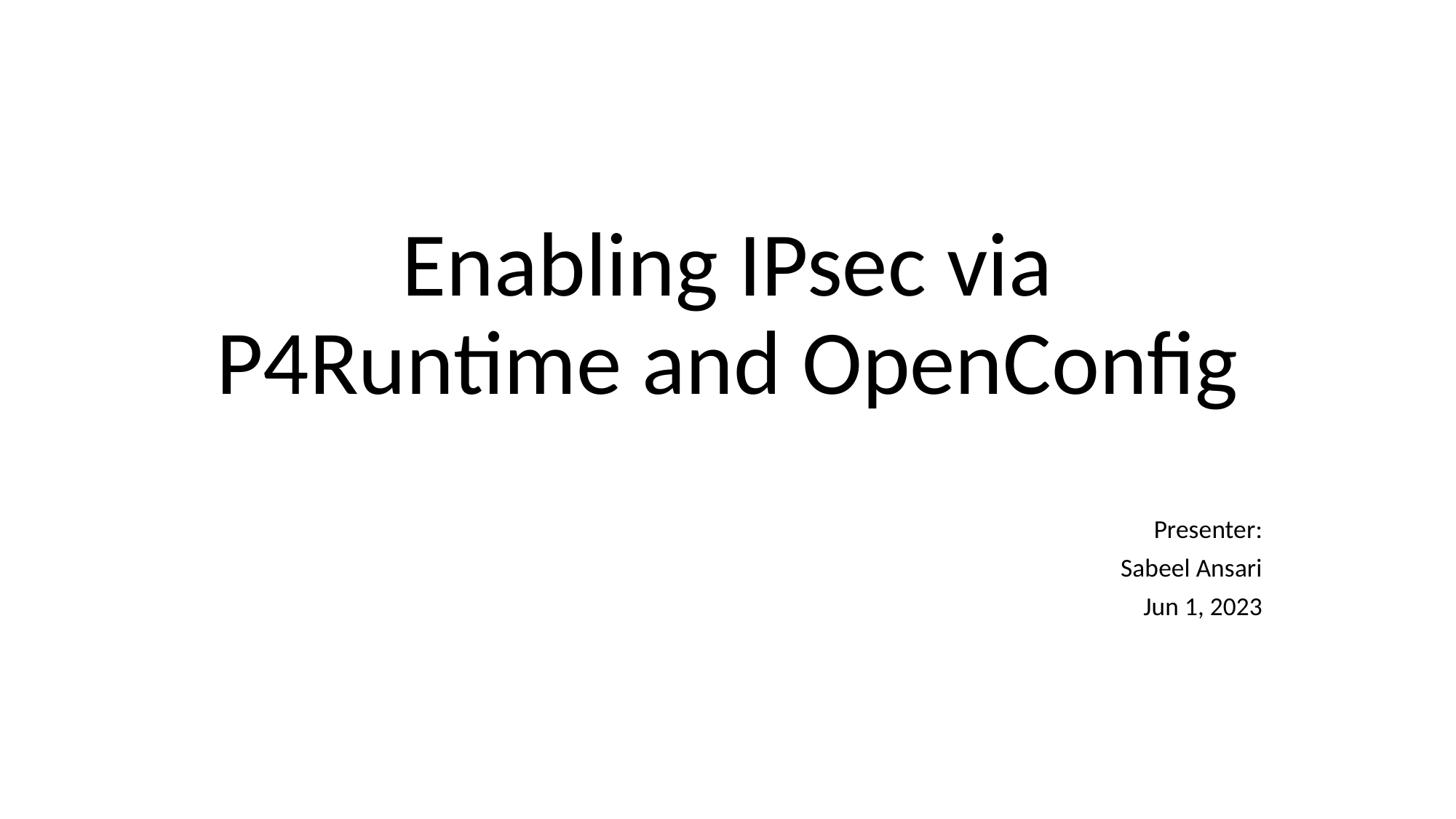

# Enabling IPsec via P4Runtime and OpenConfig

Presenter:
Sabeel Ansari
Jun 1, 2023